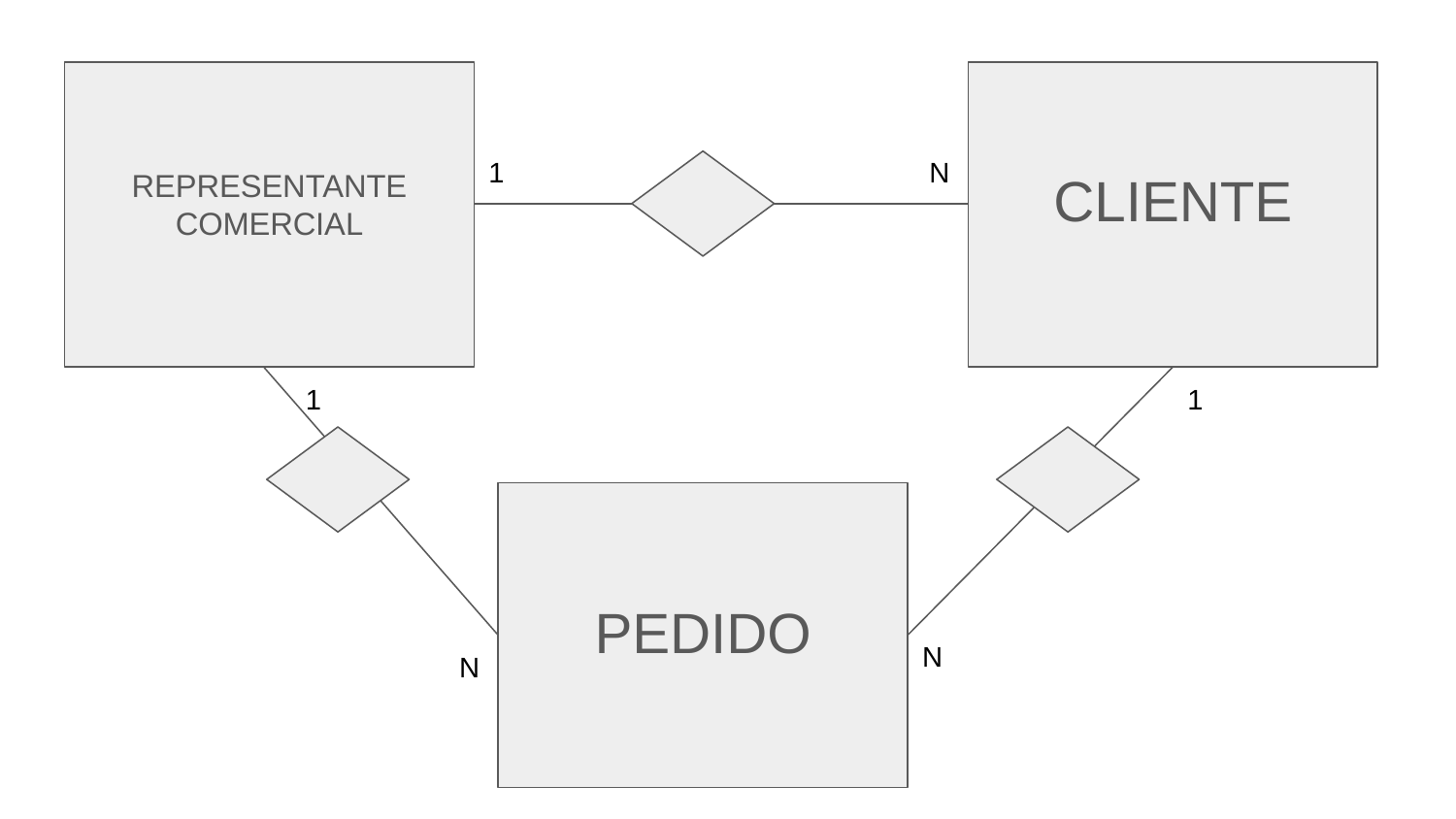

1
N
REPRESENTANTE
COMERCIAL

CLIENTE
1
1

PEDIDO
N
N